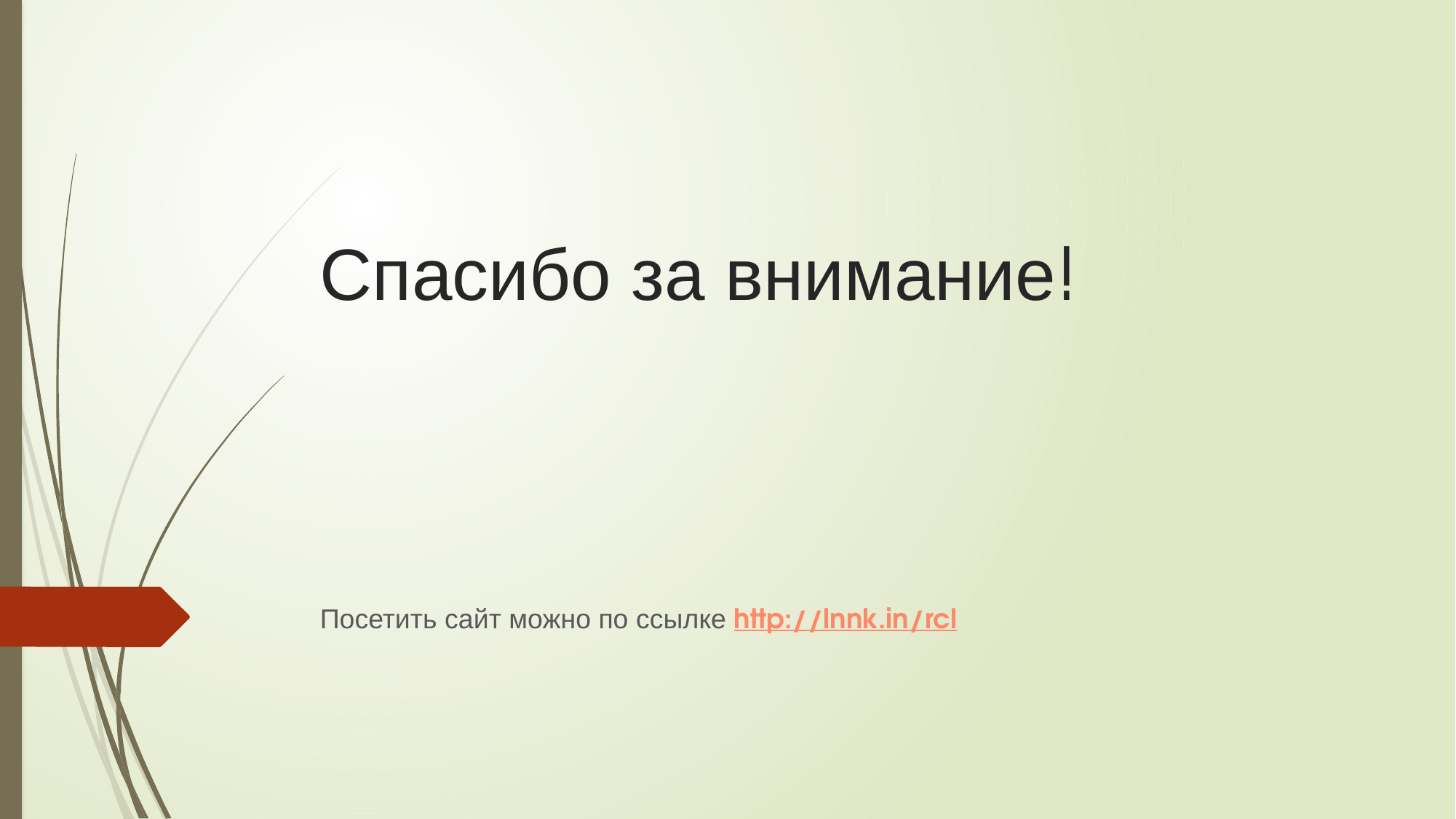

# Спасибо за внимание!
Посетить сайт можно по ссылке http://lnnk.in/rcl